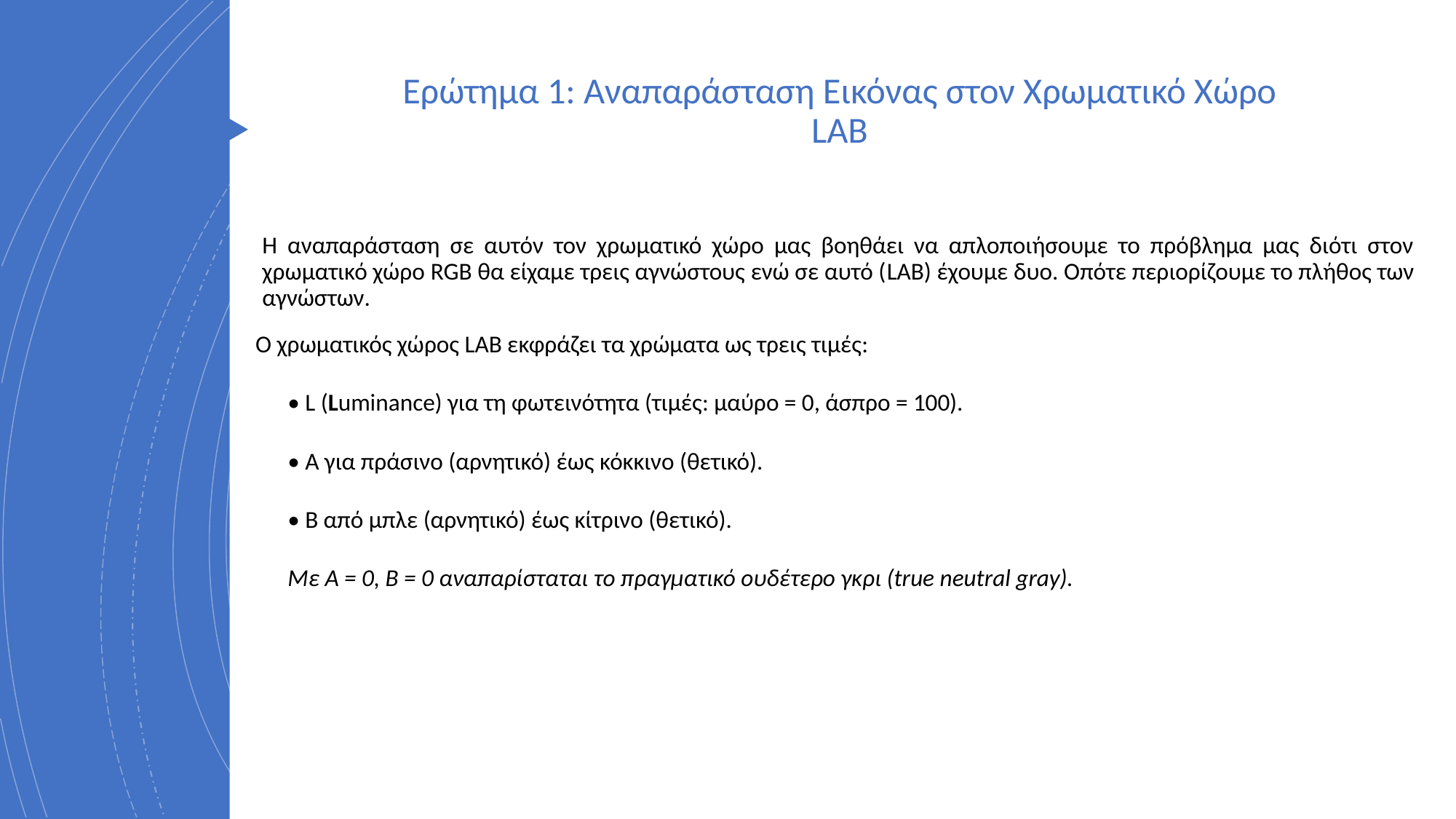

# Ερώτημα 1: Αναπαράσταση Εικόνας στον Χρωματικό Χώρο LAB

Η αναπαράσταση σε αυτόν τον χρωματικό χώρο μας βοηθάει να απλοποιήσουμε το πρόβλημα μας διότι στον χρωματικό χώρο RGB θα είχαμε τρεις αγνώστους ενώ σε αυτό (LAB) έχουμε δυο. Οπότε περιορίζουμε το πλήθος των αγνώστων.
Ο χρωματικός χώρος LAB εκφράζει τα χρώματα ως τρεις τιμές:
• L (Luminance) για τη φωτεινότητα (τιμές: μαύρο = 0, άσπρο = 100).
• A για πράσινο (αρνητικό) έως κόκκινο (θετικό).
• B από μπλε (αρνητικό) έως κίτρινο (θετικό).
Με A = 0, B = 0 αναπαρίσταται το πραγματικό ουδέτερο γκρι (true neutral gray).